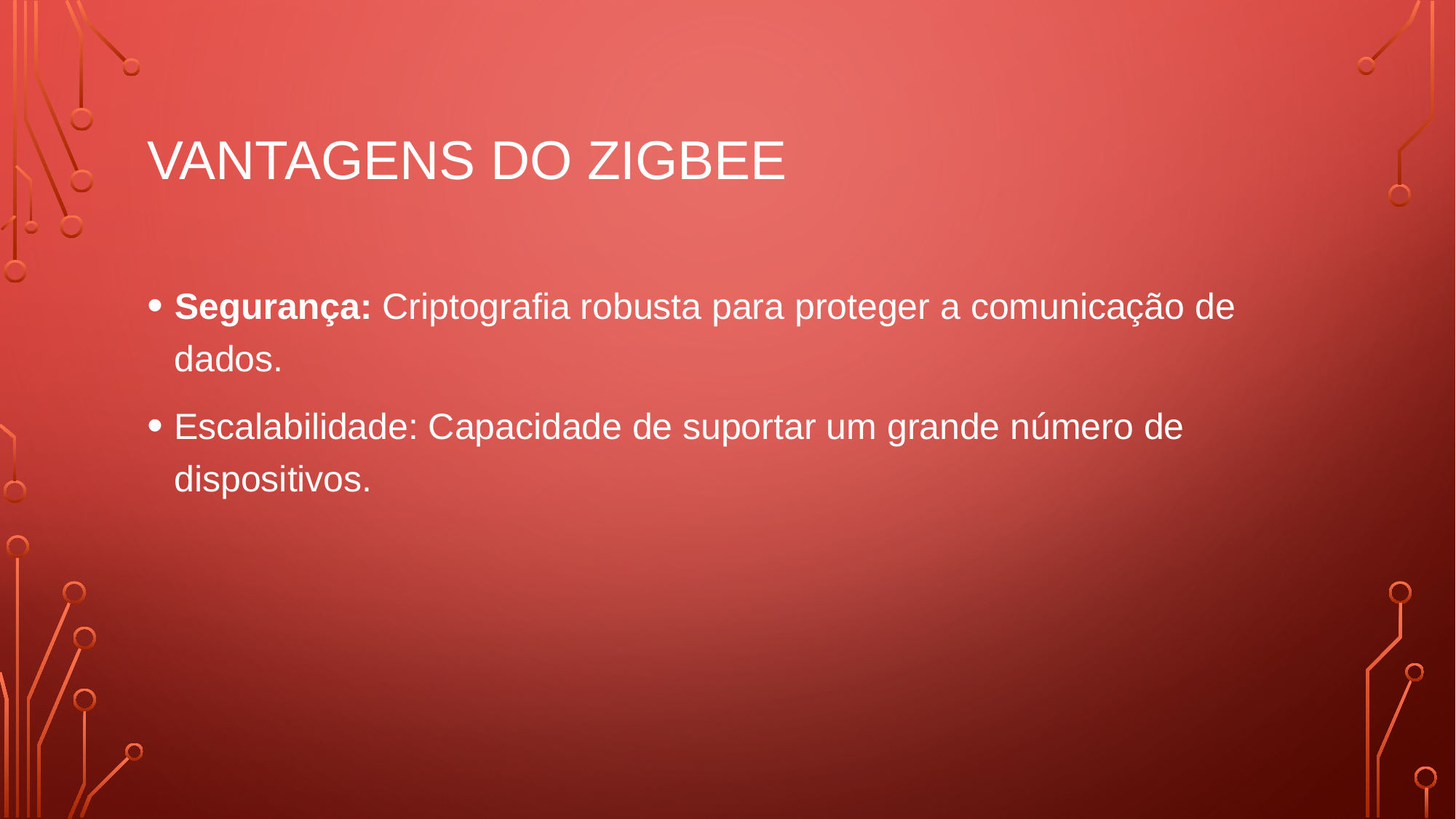

# Vantagens do Zigbee
Segurança: Criptografia robusta para proteger a comunicação de dados.
Escalabilidade: Capacidade de suportar um grande número de dispositivos.